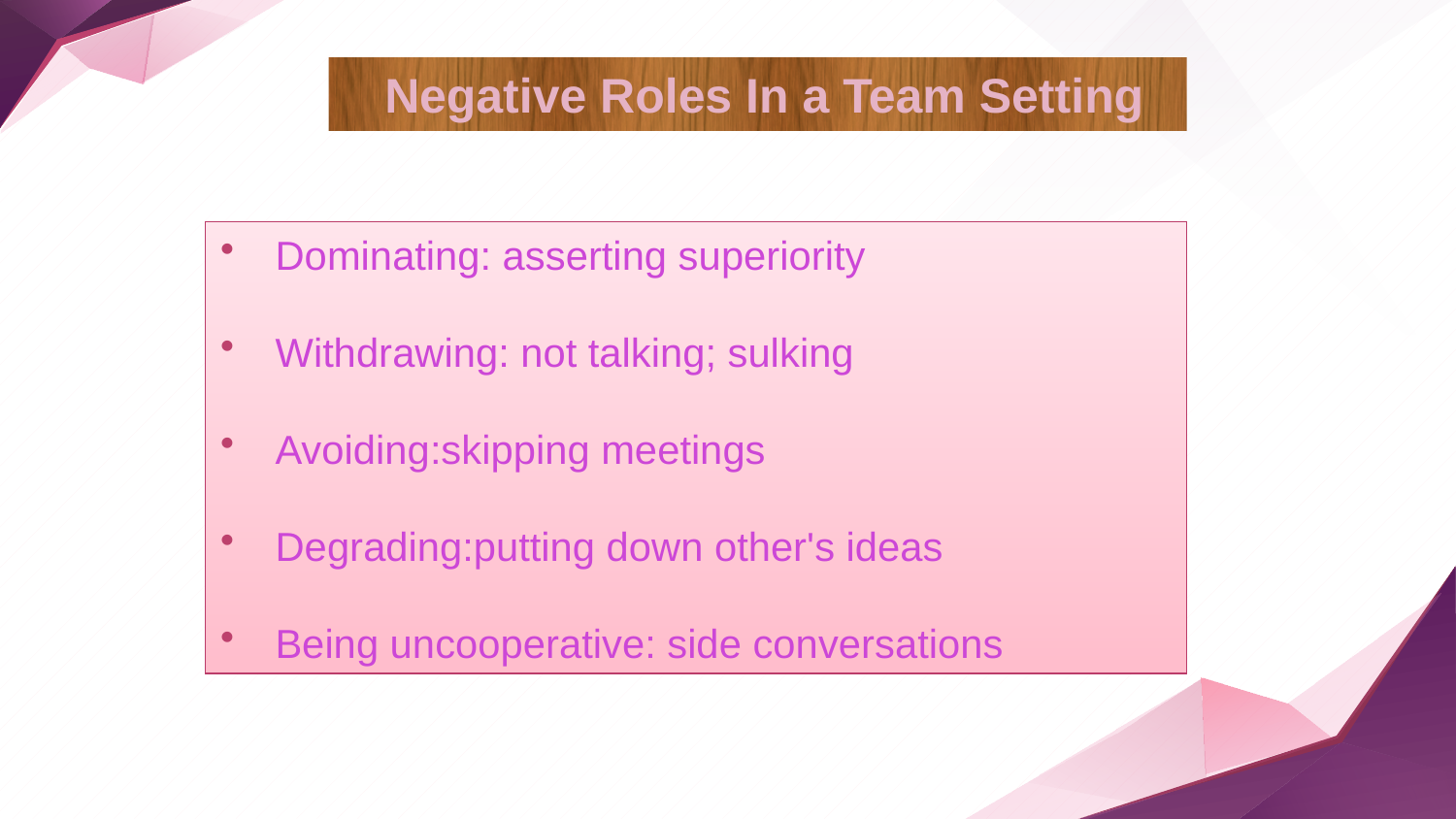

Negative Roles In a Team Setting
Dominating: asserting superiority

Withdrawing: not talking; sulking

Avoiding:skipping meetings

Degrading:putting down other's ideas

Being uncooperative: side conversations